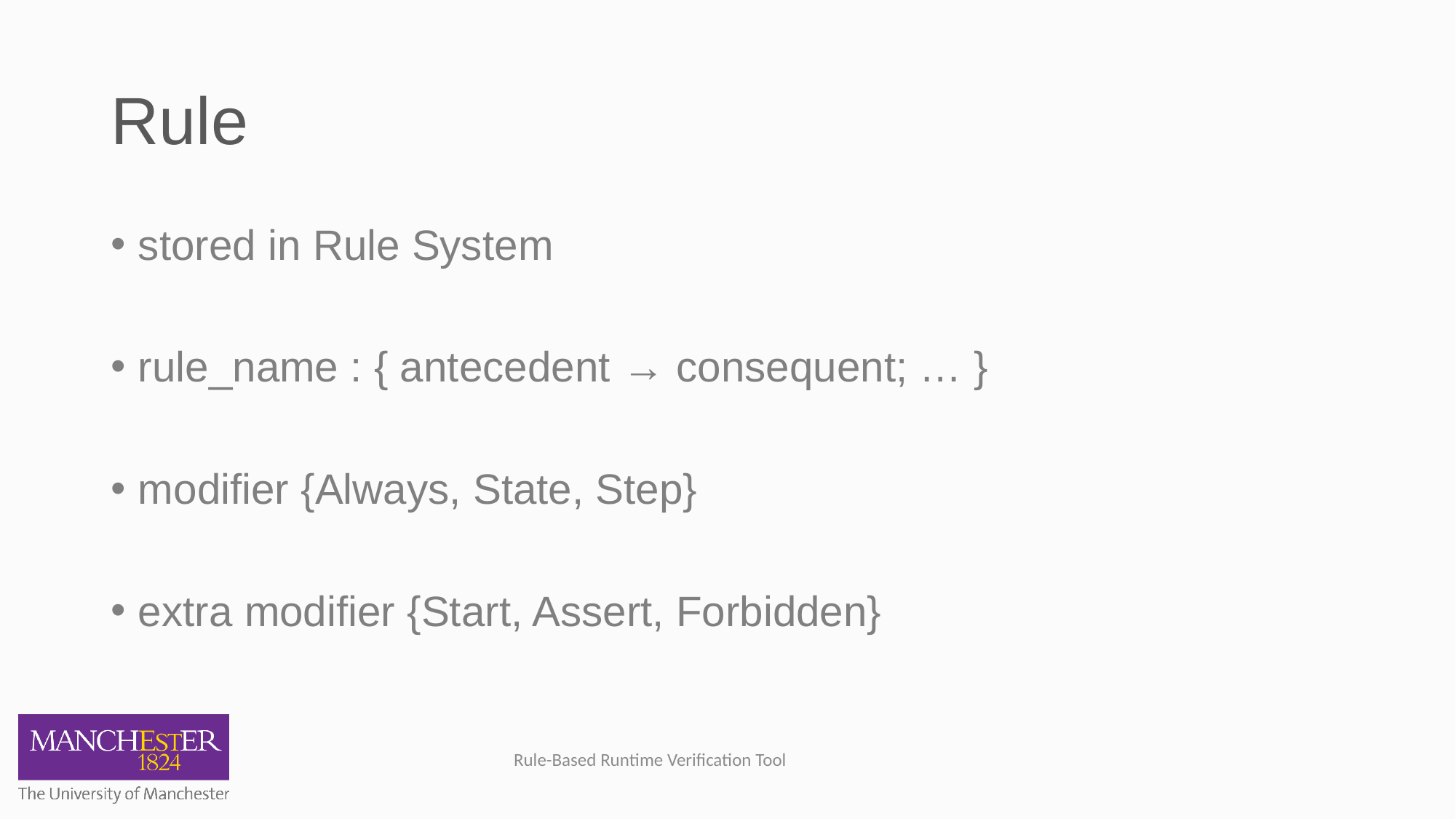

# Rule
stored in Rule System

rule_name : { antecedent → consequent; … }

modifier {Always, State, Step}

extra modifier {Start, Assert, Forbidden}